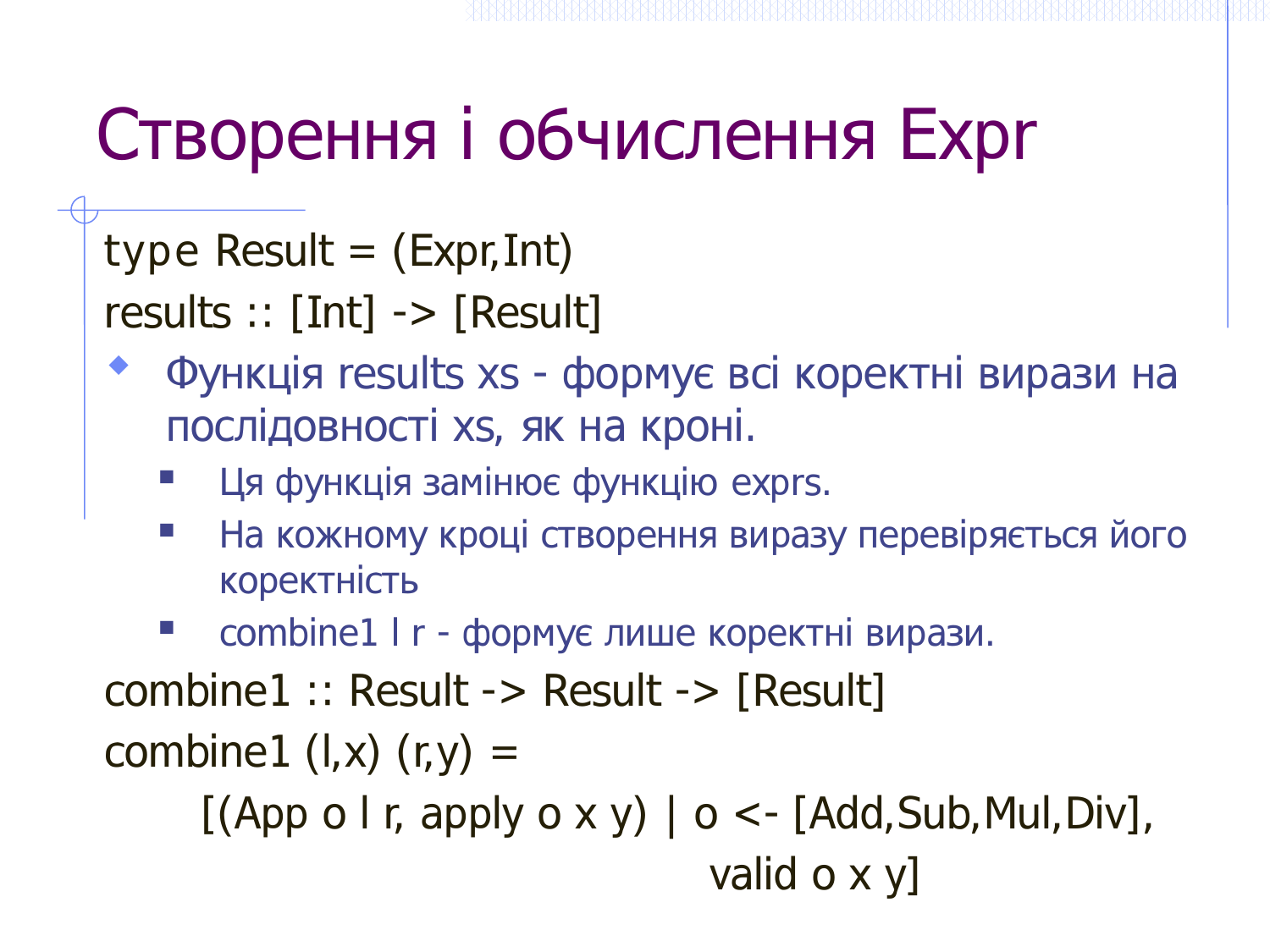

# Створення і обчислення Expr
type Result = (Expr,Int)
results :: [Int] -> [Result]
Функція results xs - формує всі коректні вирази на послідовності xs, як на кроні.
Ця функція замінює функцію exprs.
На кожному кроці створення виразу перевіряється його коректність
combine1 l r - формує лише коректні вирази.
combine1 :: Result -> Result -> [Result]
combine1 (l,x) (r,y) =
       [(App o l r, apply o x y) | o <- [Add,Sub,Mul,Div],
                                            valid o x y]